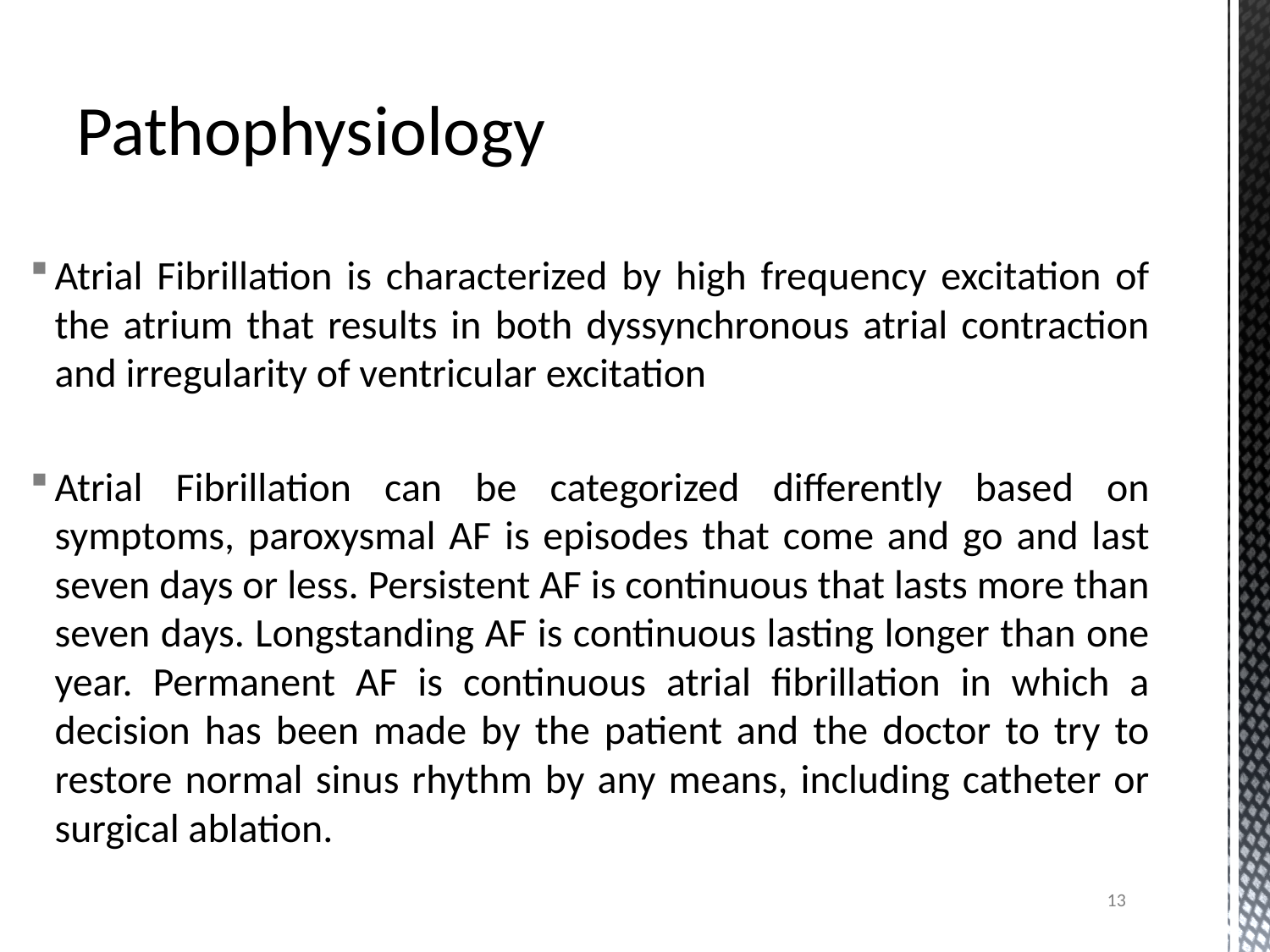

# Pathophysiology

Atrial Fibrillation is characterized by high frequency excitation of the atrium that results in both dyssynchronous atrial contraction and irregularity of ventricular excitation

Atrial Fibrillation can be categorized differently based on symptoms, paroxysmal AF is episodes that come and go and last seven days or less. Persistent AF is continuous that lasts more than seven days. Longstanding AF is continuous lasting longer than one year. Permanent AF is continuous atrial fibrillation in which a decision has been made by the patient and the doctor to try to restore normal sinus rhythm by any means, including catheter or surgical ablation.

13